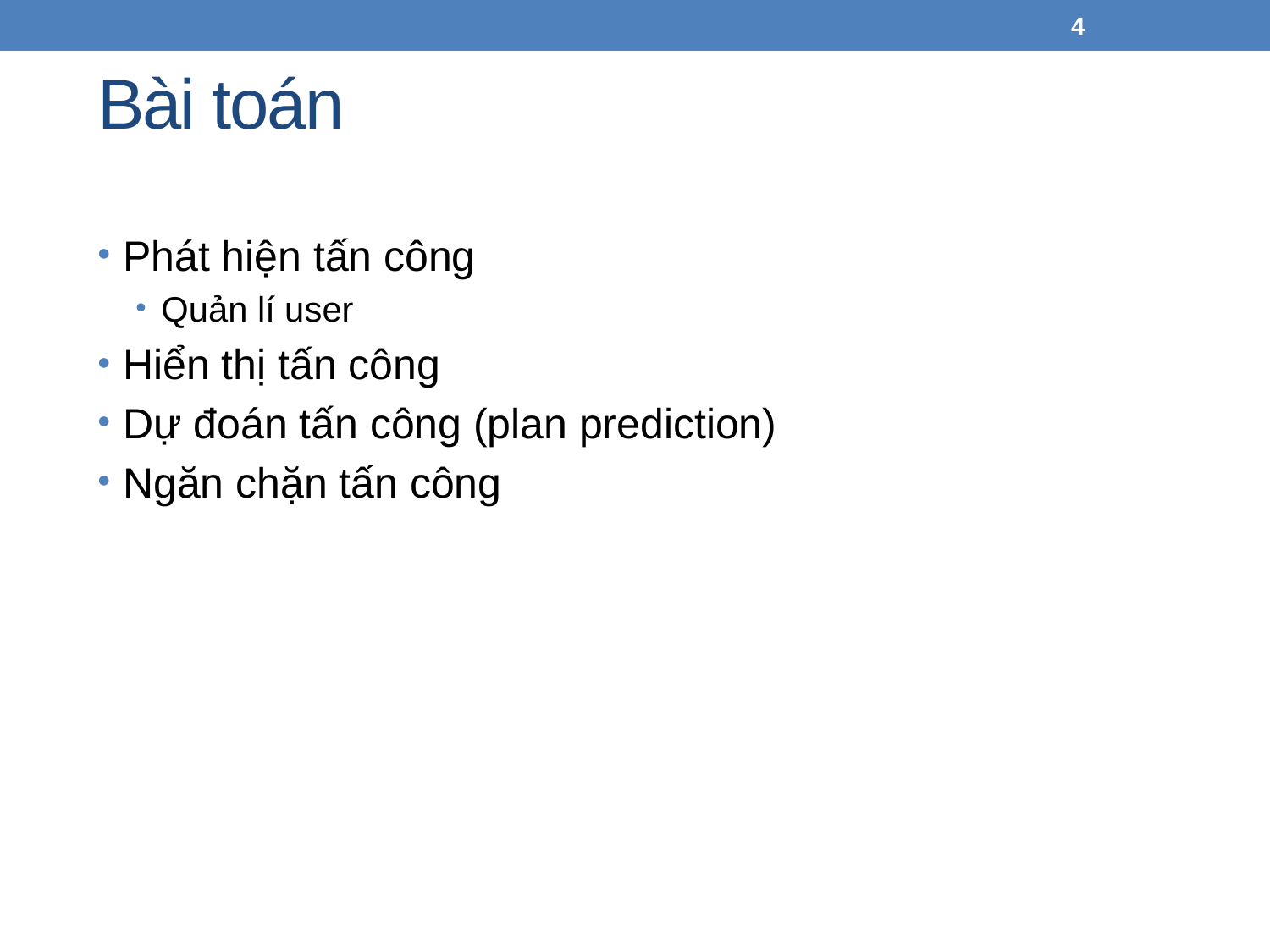

4
# Bài toán
Phát hiện tấn công
Quản lí user
Hiển thị tấn công
Dự đoán tấn công (plan prediction)
Ngăn chặn tấn công